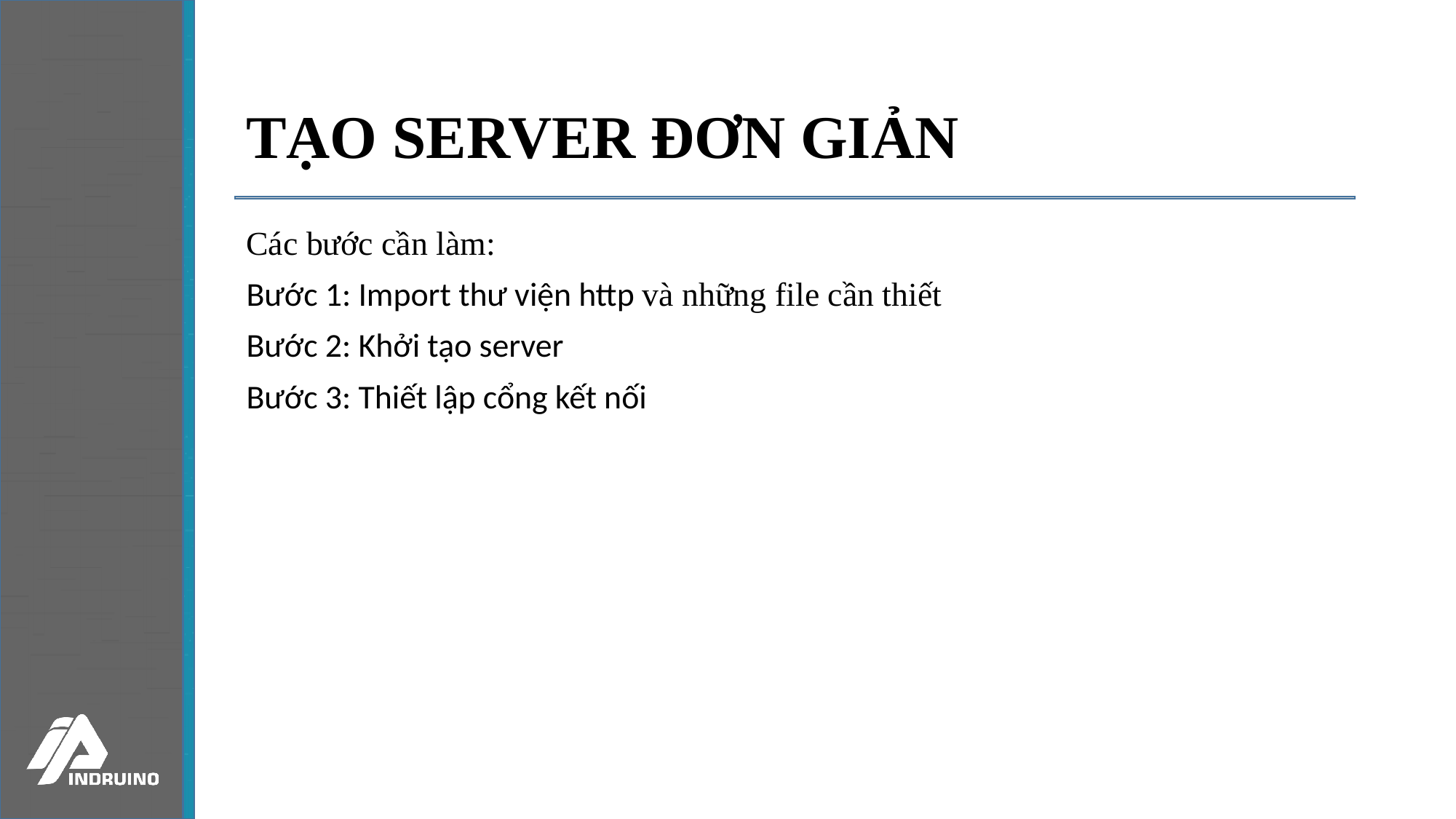

# TẠO SERVER ĐƠN GIẢN
Các bước cần làm:
Bước 1: Import thư viện http và những file cần thiết
Bước 2: Khởi tạo server
Bước 3: Thiết lập cổng kết nối